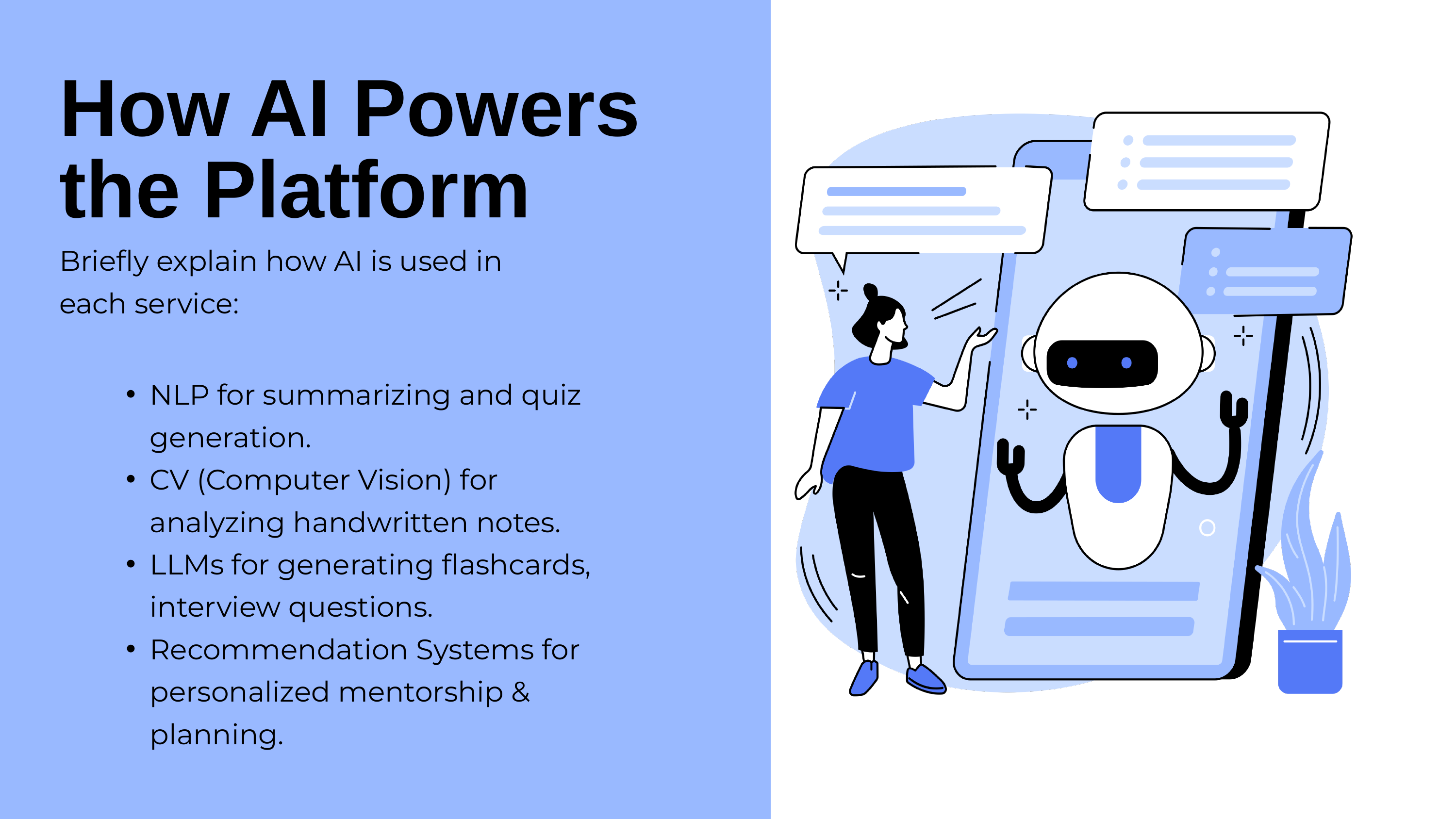

How AI Powers the Platform

Briefly explain how AI is used in each service:
NLP for summarizing and quiz generation.
CV (Computer Vision) for analyzing handwritten notes.
LLMs for generating flashcards, interview questions.
Recommendation Systems for personalized mentorship & planning.